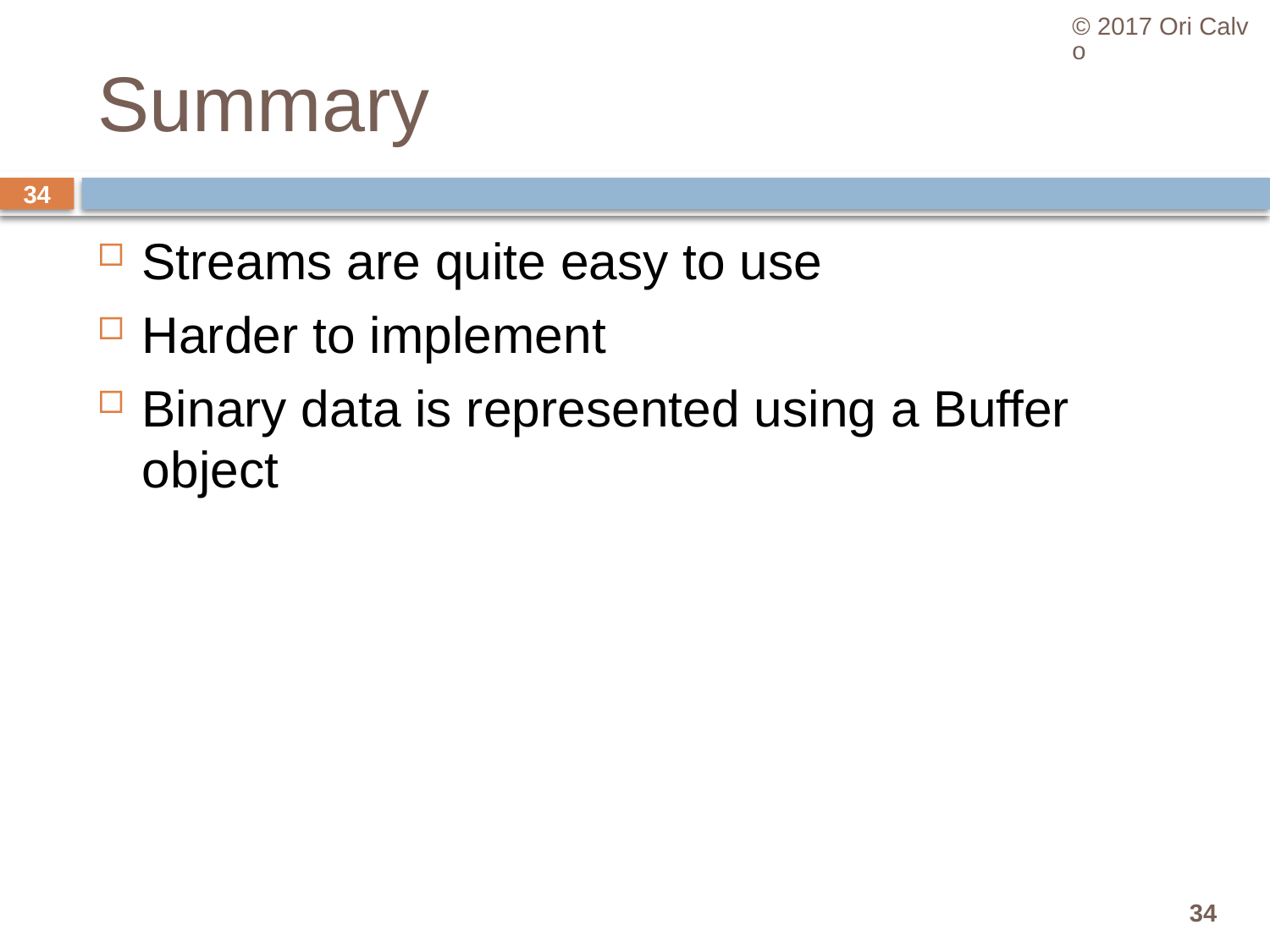

© 2017 Ori Calvo
# Summary
34
Streams are quite easy to use
Harder to implement
Binary data is represented using a Buffer object